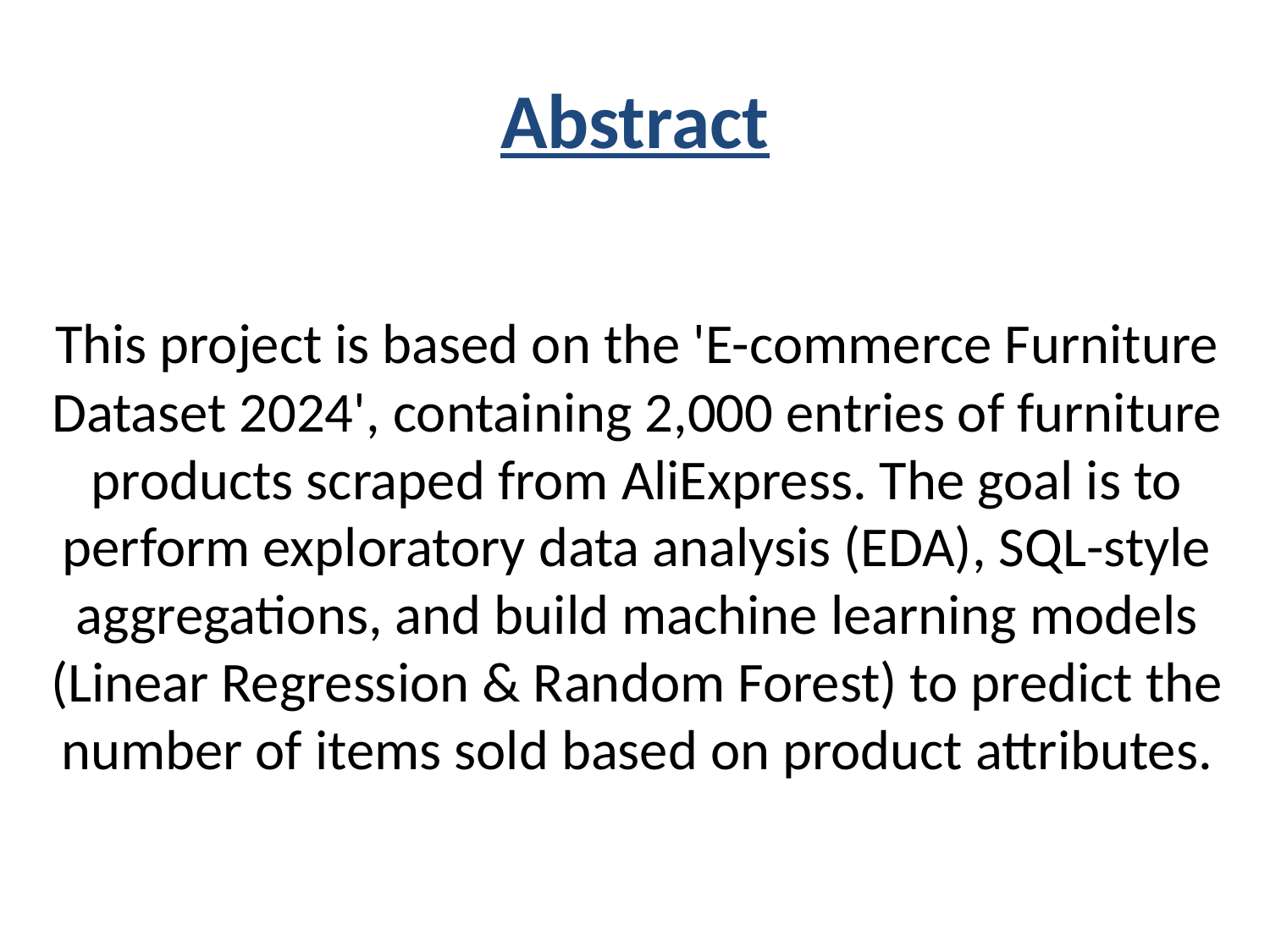

# Abstract

This project is based on the 'E-commerce Furniture Dataset 2024', containing 2,000 entries of furniture products scraped from AliExpress. The goal is to perform exploratory data analysis (EDA), SQL-style aggregations, and build machine learning models (Linear Regression & Random Forest) to predict the number of items sold based on product attributes.